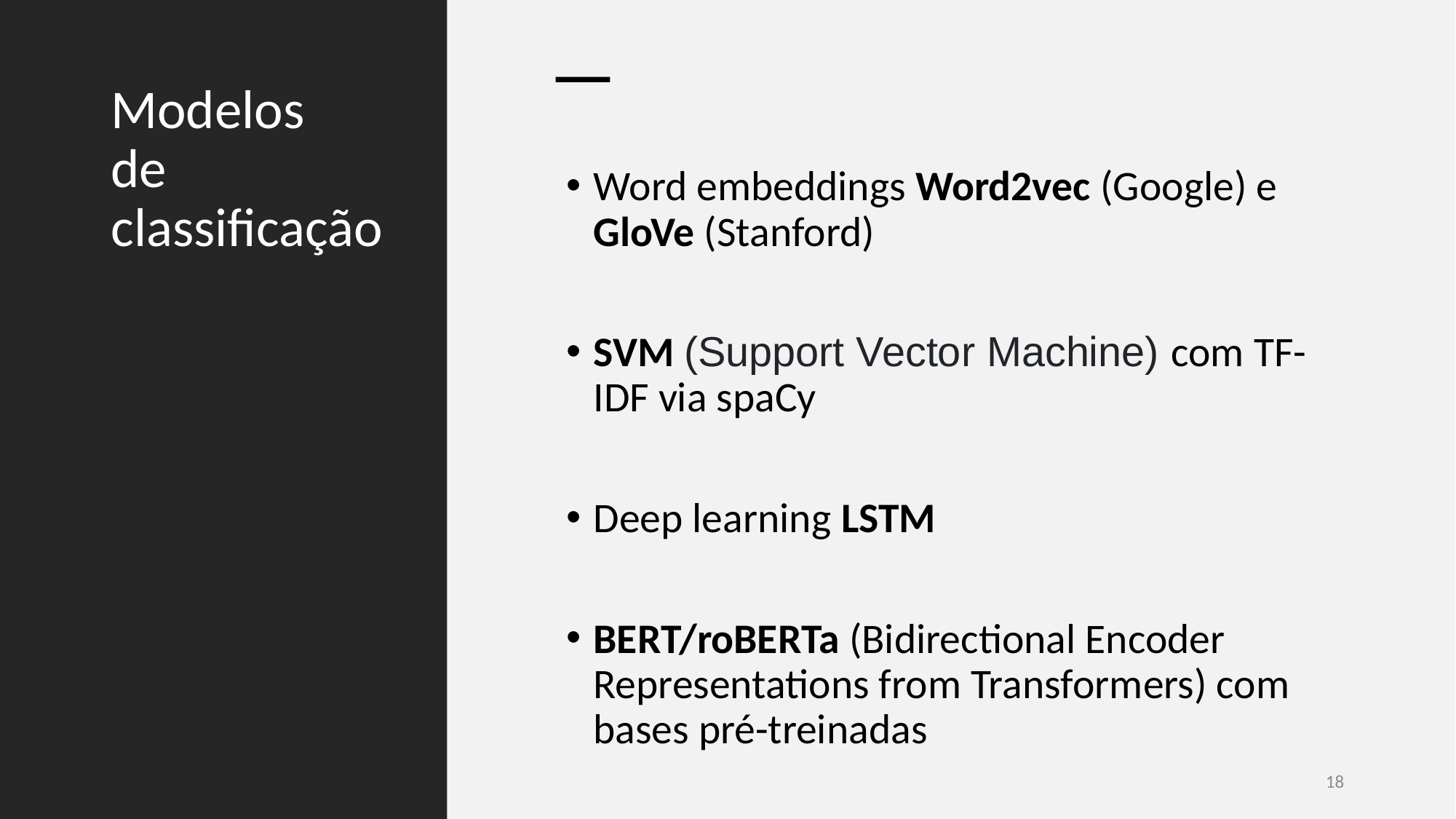

# Modelos de classificação

Word embeddings Word2vec (Google) e GloVe (Stanford)

SVM (Support Vector Machine) com TF-IDF via spaCy

Deep learning LSTM

BERT/roBERTa (Bidirectional Encoder Representations from Transformers) com bases pré-treinadas

18